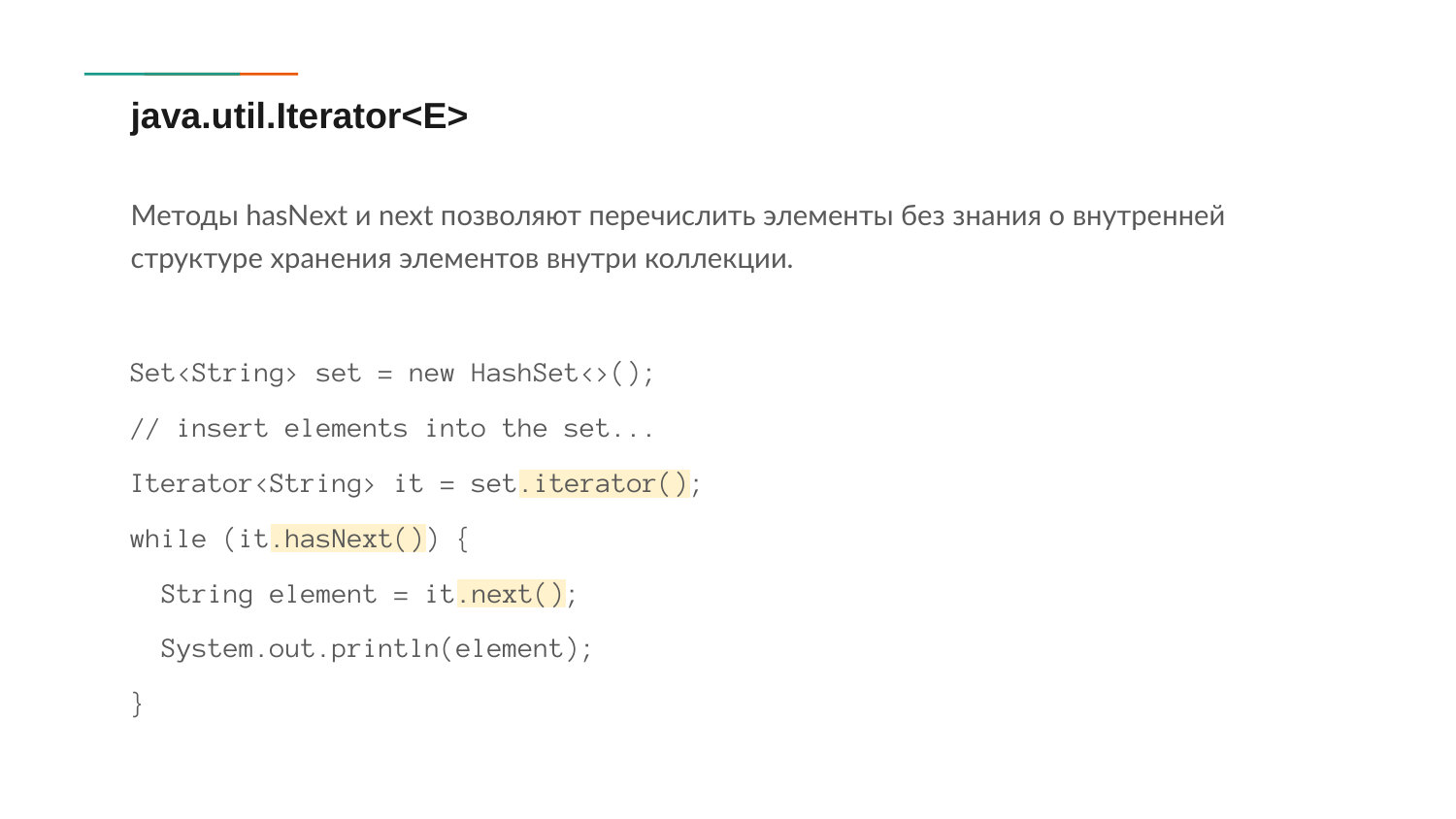

# java.util.Iterator<E>
Методы hasNext и next позволяют перечислить элементы без знания о внутренней структуре хранения элементов внутри коллекции.

Set<String> set = new HashSet<>();
// insert elements into the set...
Iterator<String> it = set.iterator();
while (it.hasNext()) {
  String element = it.next();
  System.out.println(element);
}